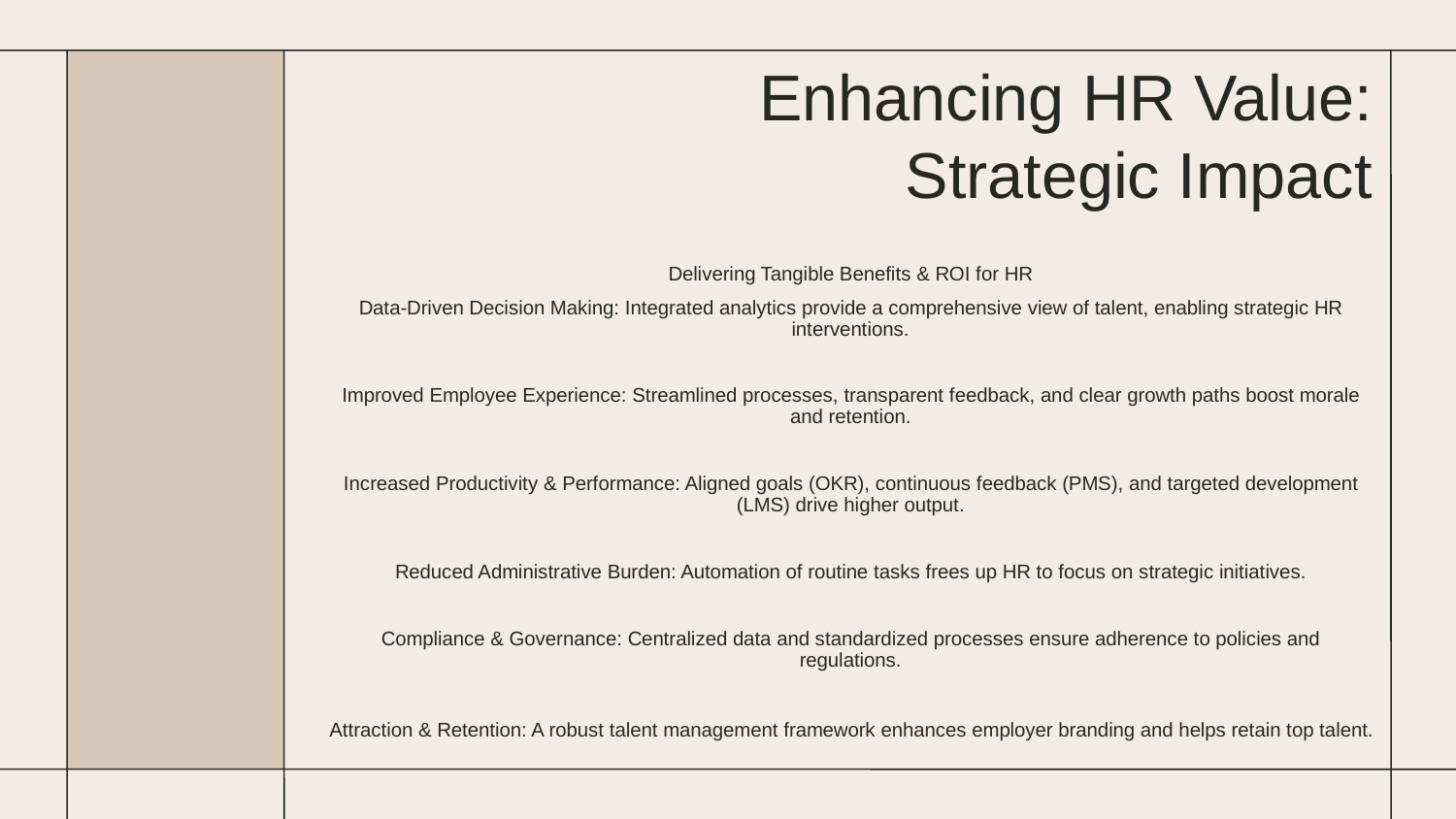

# Enhancing HR Value: Strategic Impact
Delivering Tangible Benefits & ROI for HR
Data-Driven Decision Making: Integrated analytics provide a comprehensive view of talent, enabling strategic HR interventions.

Improved Employee Experience: Streamlined processes, transparent feedback, and clear growth paths boost morale and retention.

Increased Productivity & Performance: Aligned goals (OKR), continuous feedback (PMS), and targeted development (LMS) drive higher output.

Reduced Administrative Burden: Automation of routine tasks frees up HR to focus on strategic initiatives.

Compliance & Governance: Centralized data and standardized processes ensure adherence to policies and regulations.

Attraction & Retention: A robust talent management framework enhances employer branding and helps retain top talent.